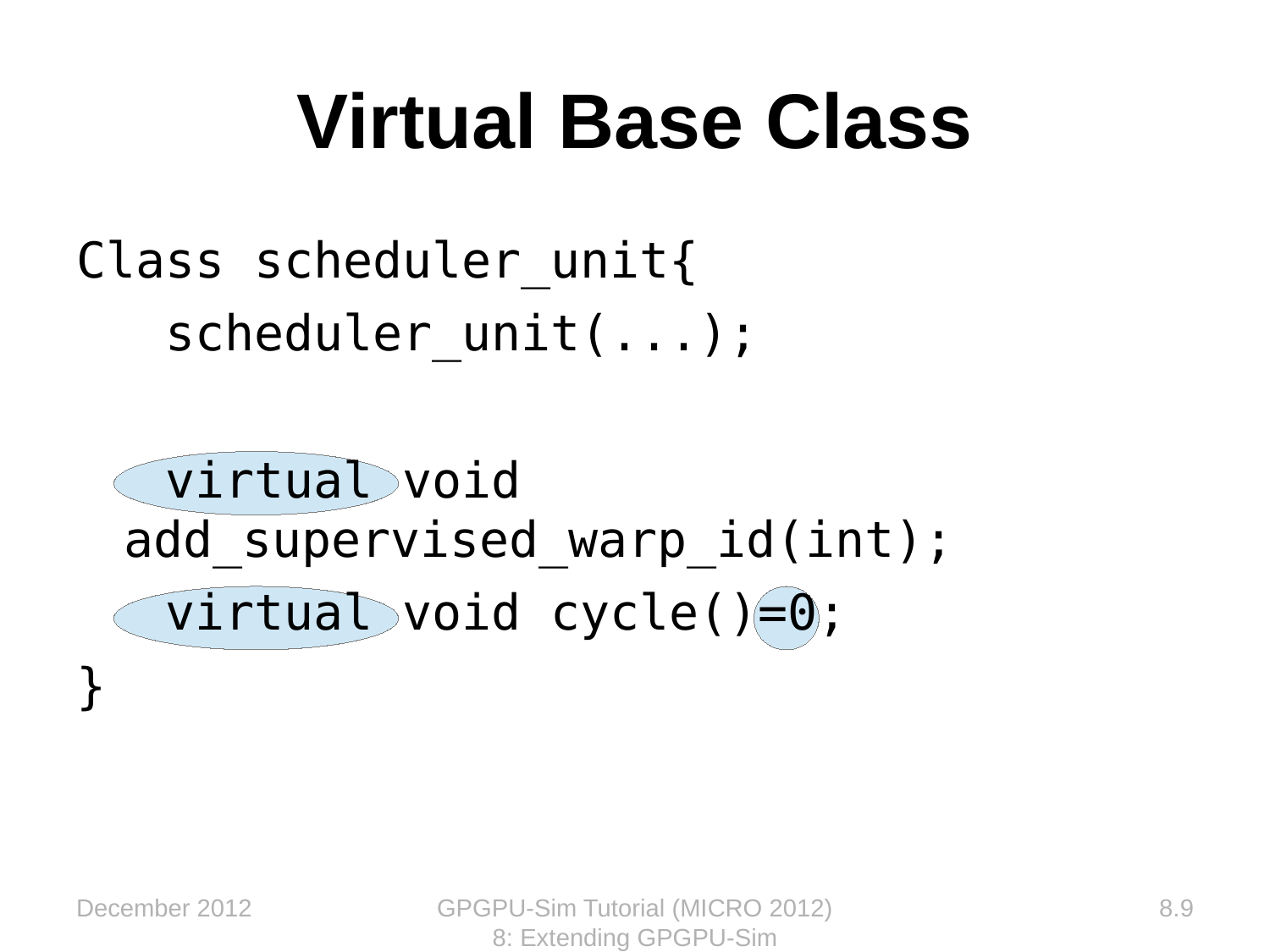

Virtual Base Class
Class scheduler_unit{
   scheduler_unit(...);

   virtual void add_supervised_warp_id(int);
   virtual void cycle()=0;
}

December 2012
GPGPU-Sim Tutorial (MICRO 2012) 8: Extending GPGPU-Sim
8.9